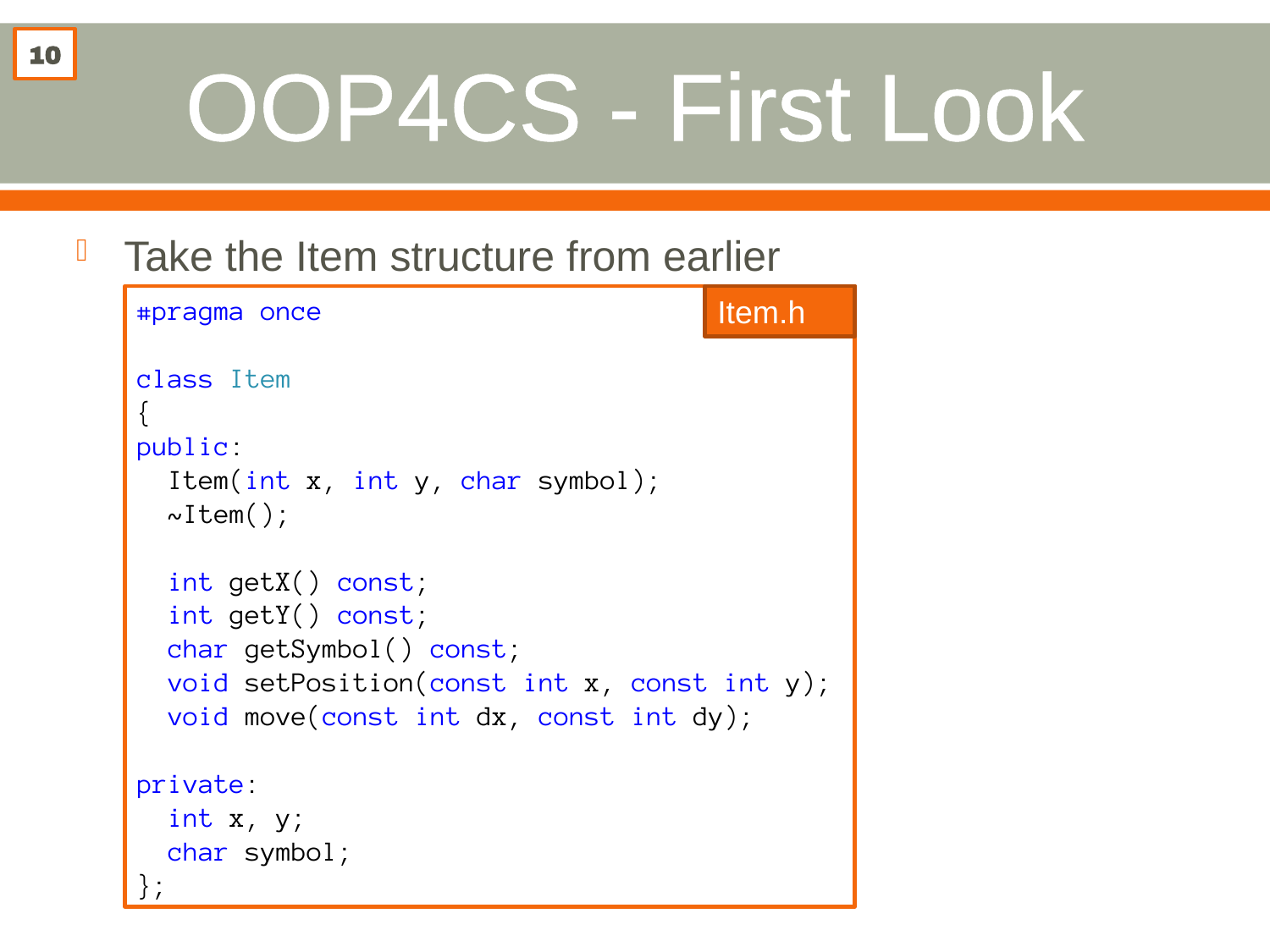

# OOP4CS - First Look
10
Take the Item structure from earlier
Item.h
#pragma once

class Item
{
public:
  Item(int x, int y, char symbol);
  ~Item();

  int getX() const;
  int getY() const;
  char getSymbol() const;
  void setPosition(const int x, const int y);
  void move(const int dx, const int dy);

private:
  int x, y;
  char symbol;
};